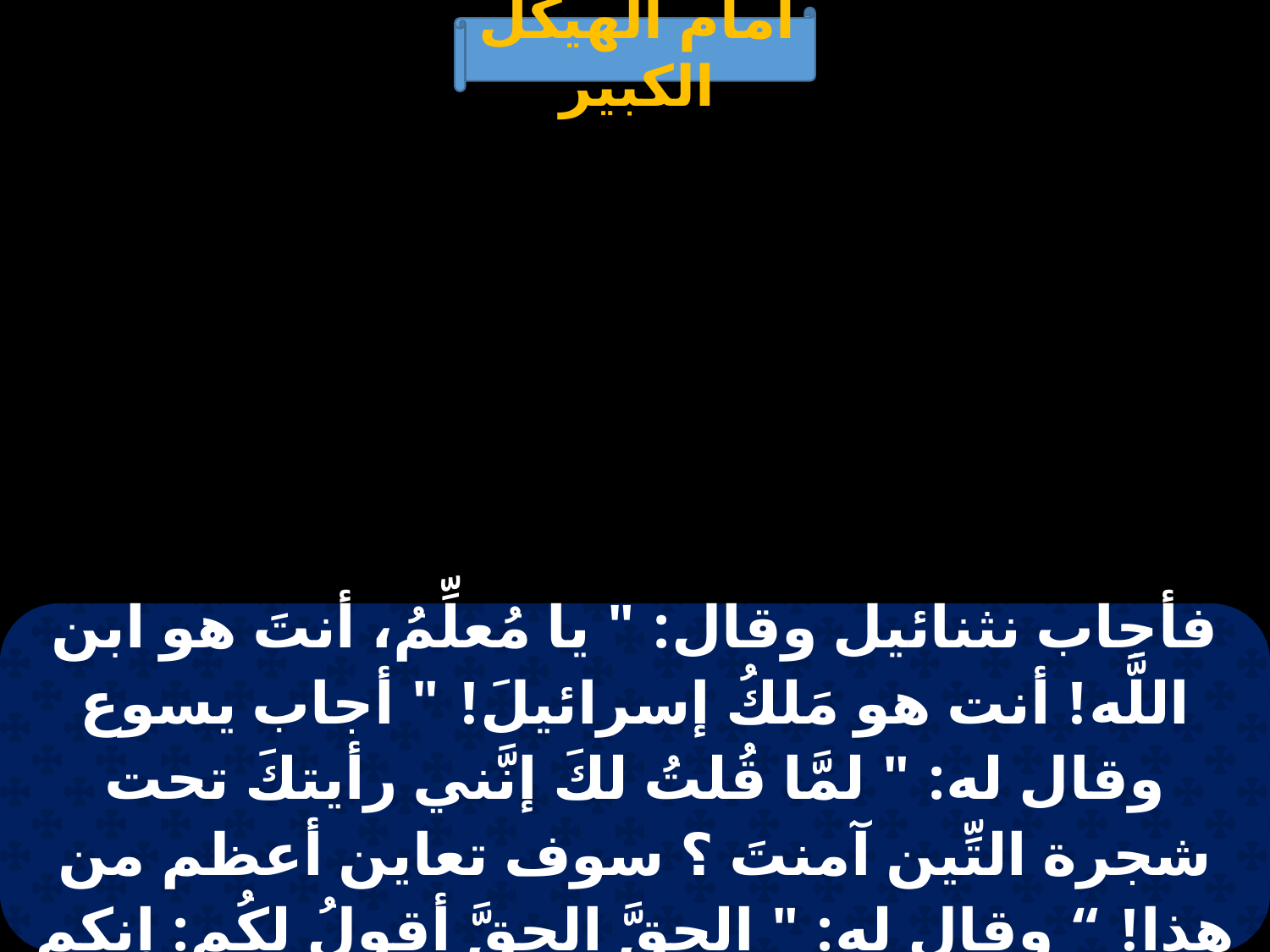

أمام الهيكل الكبير
| فأجاب نثنائيل وقال: " يا مُعلِّمُ، أنتَ هو ابن اللَّه! أنت هو مَلكُ إسرائيلَ! " أجاب يسوع وقال له: " لمَّا قُلتُ لكَ إنَّني رأيتكَ تحت شجرة التِّين آمنتَ ؟ سوف تعاين أعظم من هذا! “ وقال له: " الحقَّ الحقَّ أقولُ لكُم: إنكم تنظرونَ السَّماءَ مفتوحةً وملائكةَ اللَّهِ يَصعدونَ وينزِلونَ على ابن البشر ". |
| --- |